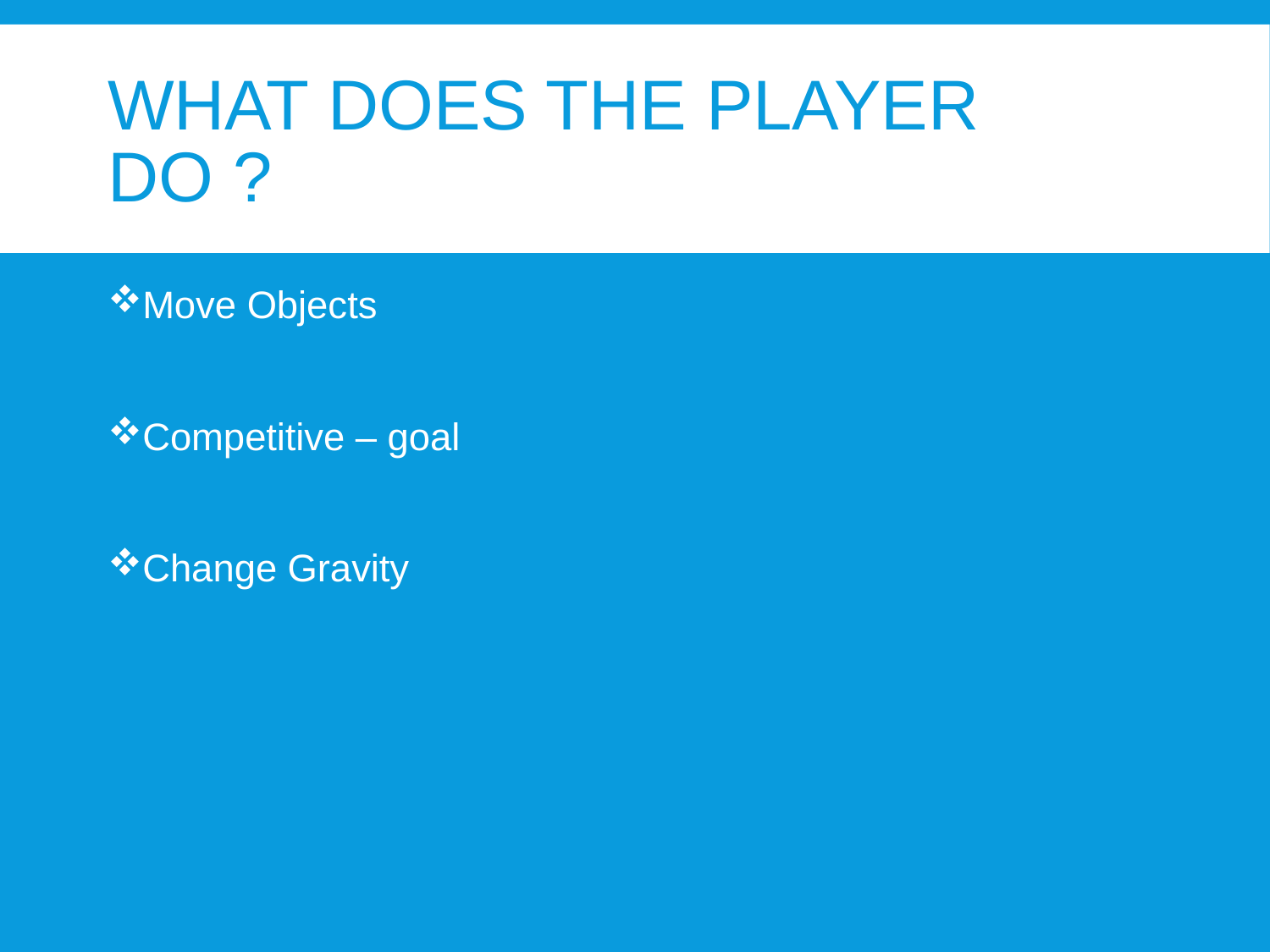

# What does the player do ?
Move Objects

Competitive – goal

Change Gravity